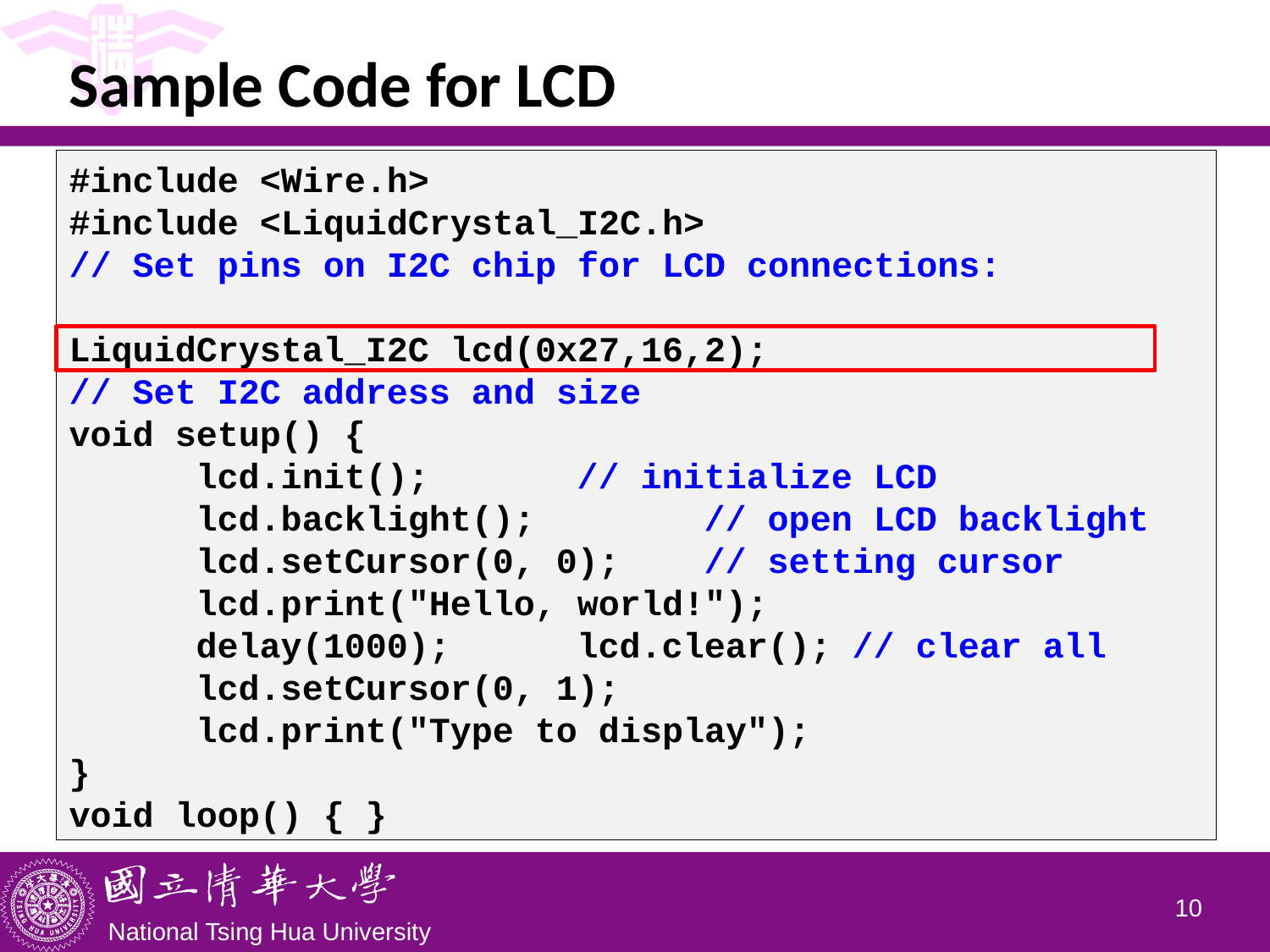

# Sample Code for LCD
#include <Wire.h>
#include <LiquidCrystal_I2C.h>
// Set pins on I2C chip for LCD connections:

LiquidCrystal_I2C lcd(0x27,16,2);
// Set I2C address and size
void setup() {
	lcd.init();		// initialize LCD
	lcd.backlight();		// open LCD backlight
	lcd.setCursor(0, 0);	// setting cursor
	lcd.print("Hello, world!");
	delay(1000); 	lcd.clear(); // clear all
	lcd.setCursor(0, 1);
	lcd.print("Type to display");
}
void loop() { }

10